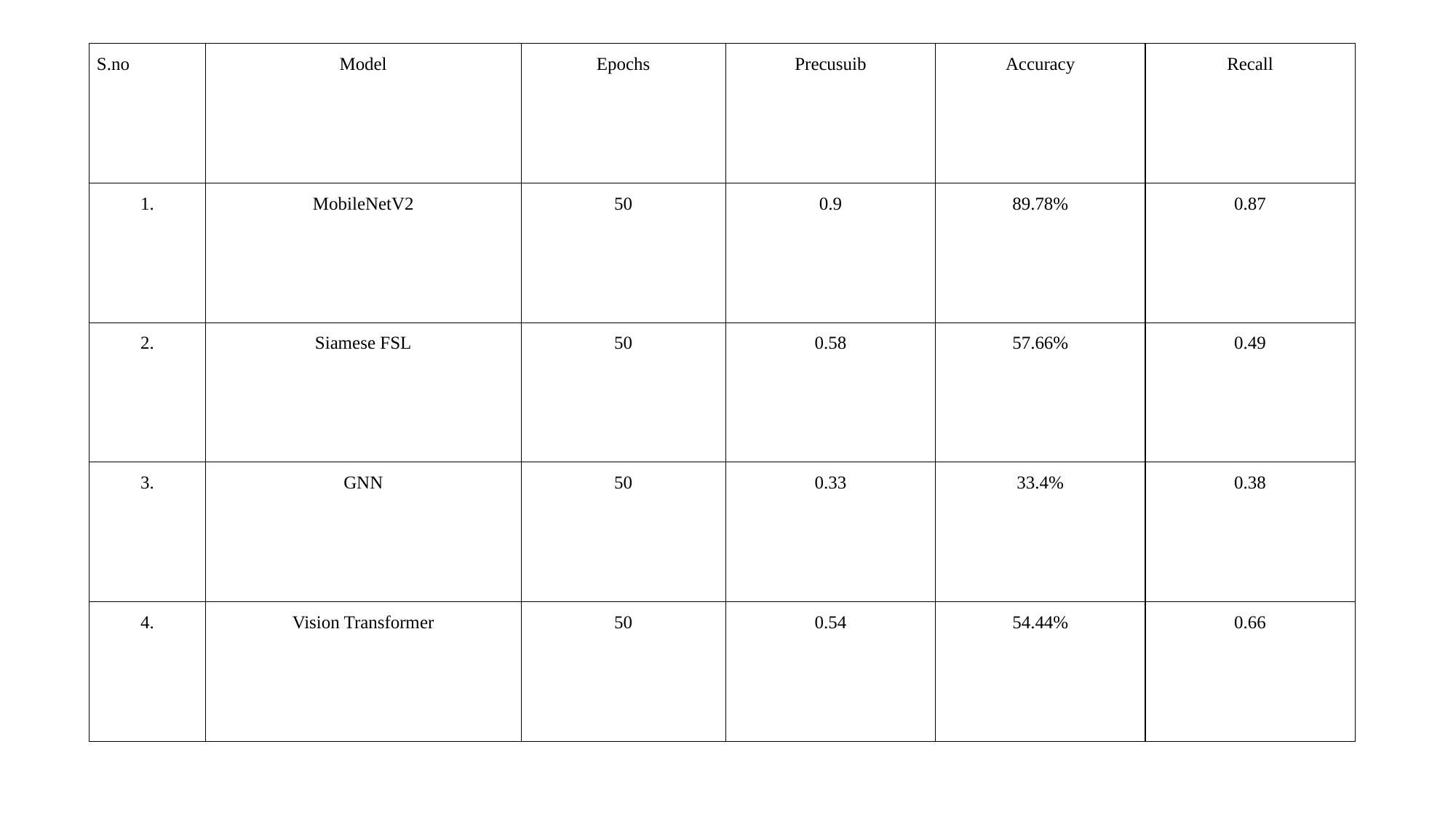

| S.no | Model | Epochs | Precusuib | Accuracy | Recall |
| --- | --- | --- | --- | --- | --- |
| 1. | MobileNetV2 | 50 | 0.9 | 89.78% | 0.87 |
| 2. | Siamese FSL | 50 | 0.58 | 57.66% | 0.49 |
| 3. | GNN | 50 | 0.33 | 33.4% | 0.38 |
| 4. | Vision Transformer | 50 | 0.54 | 54.44% | 0.66 |
#